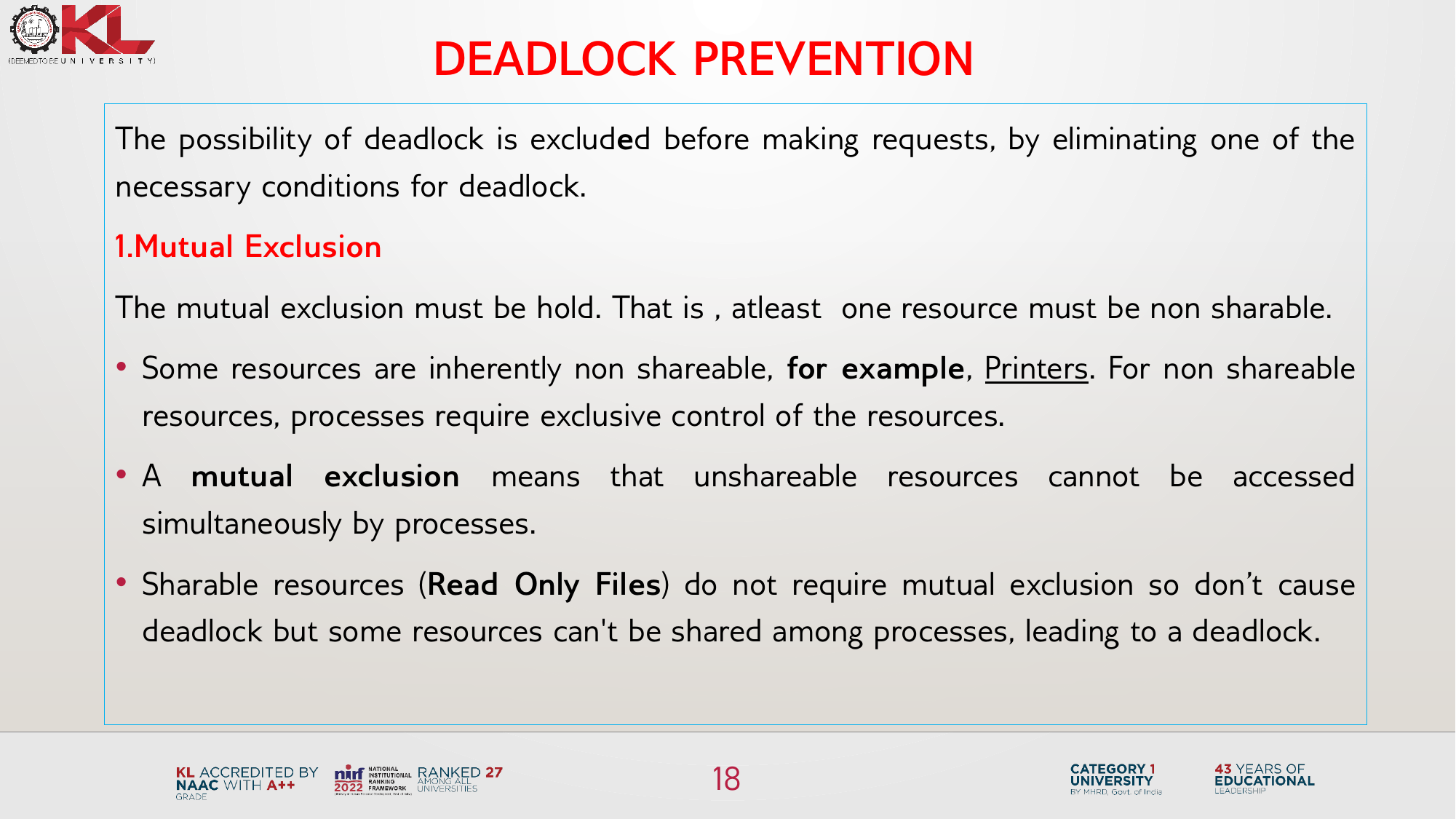

# Deadlock Prevention
The possibility of deadlock is excluded before making requests, by eliminating one of the necessary conditions for deadlock.
1.Mutual Exclusion
The mutual exclusion must be hold. That is , atleast  one resource must be non sharable.
Some resources are inherently non shareable, for example, Printers. For non shareable resources, processes require exclusive control of the resources.
A mutual exclusion means that unshareable resources cannot be accessed simultaneously by processes.
Sharable resources (Read Only Files) do not require mutual exclusion so don’t cause deadlock but some resources can't be shared among processes, leading to a deadlock.

18